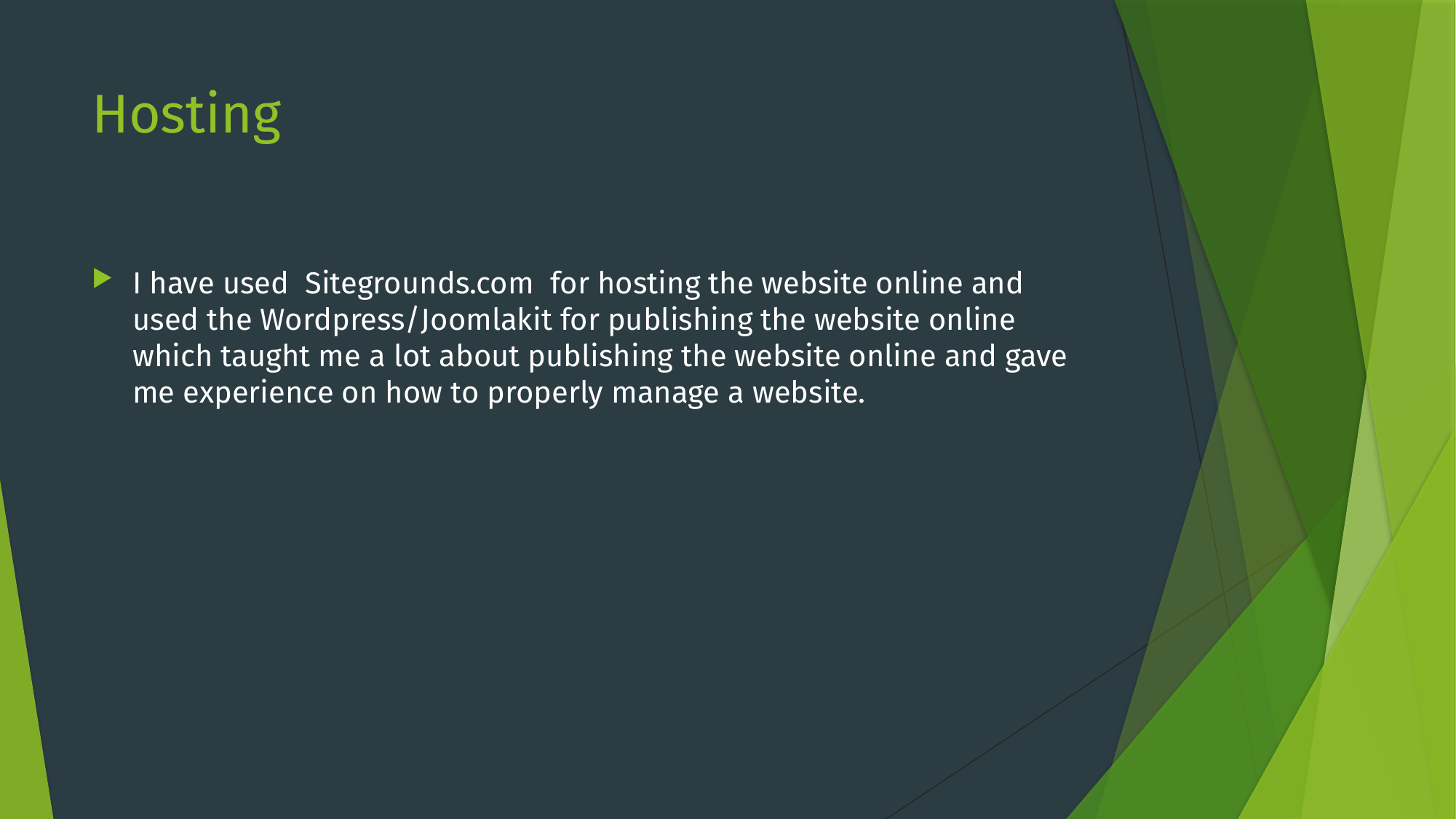

# Hosting
I have used  Sitegrounds.com  for hosting the website online and used the Wordpress/Joomlakit for publishing the website online which taught me a lot about publishing the website online and gave me experience on how to properly manage a website.